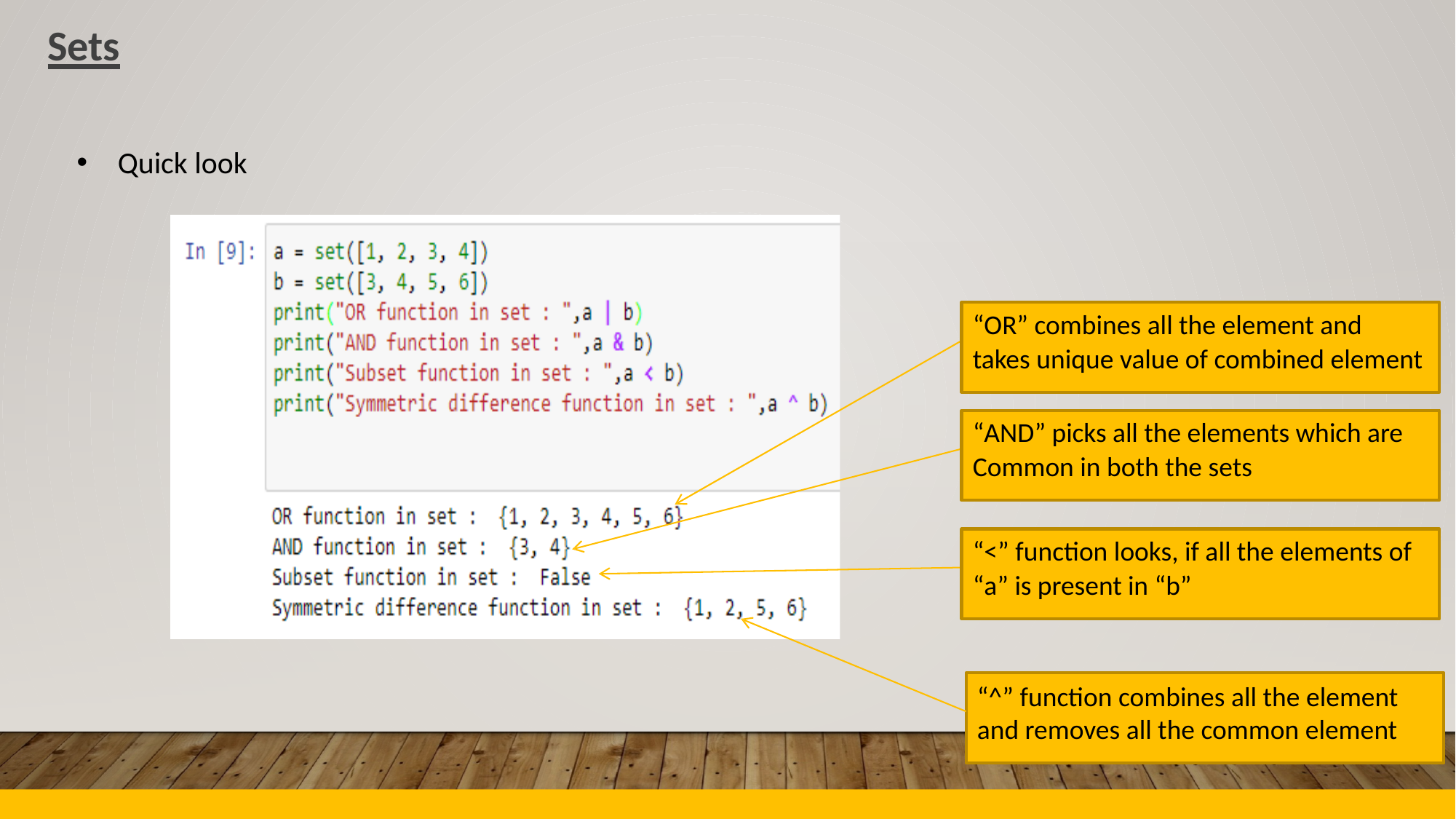

Sets
•
Quick look

“OR” combines all the element and
takes unique value of combined element

“AND” picks all the elements which are
Common in both the sets

“<” function looks, if all the elements of
“a” is present in “b”

“^” function combines all the element and removes all the common element